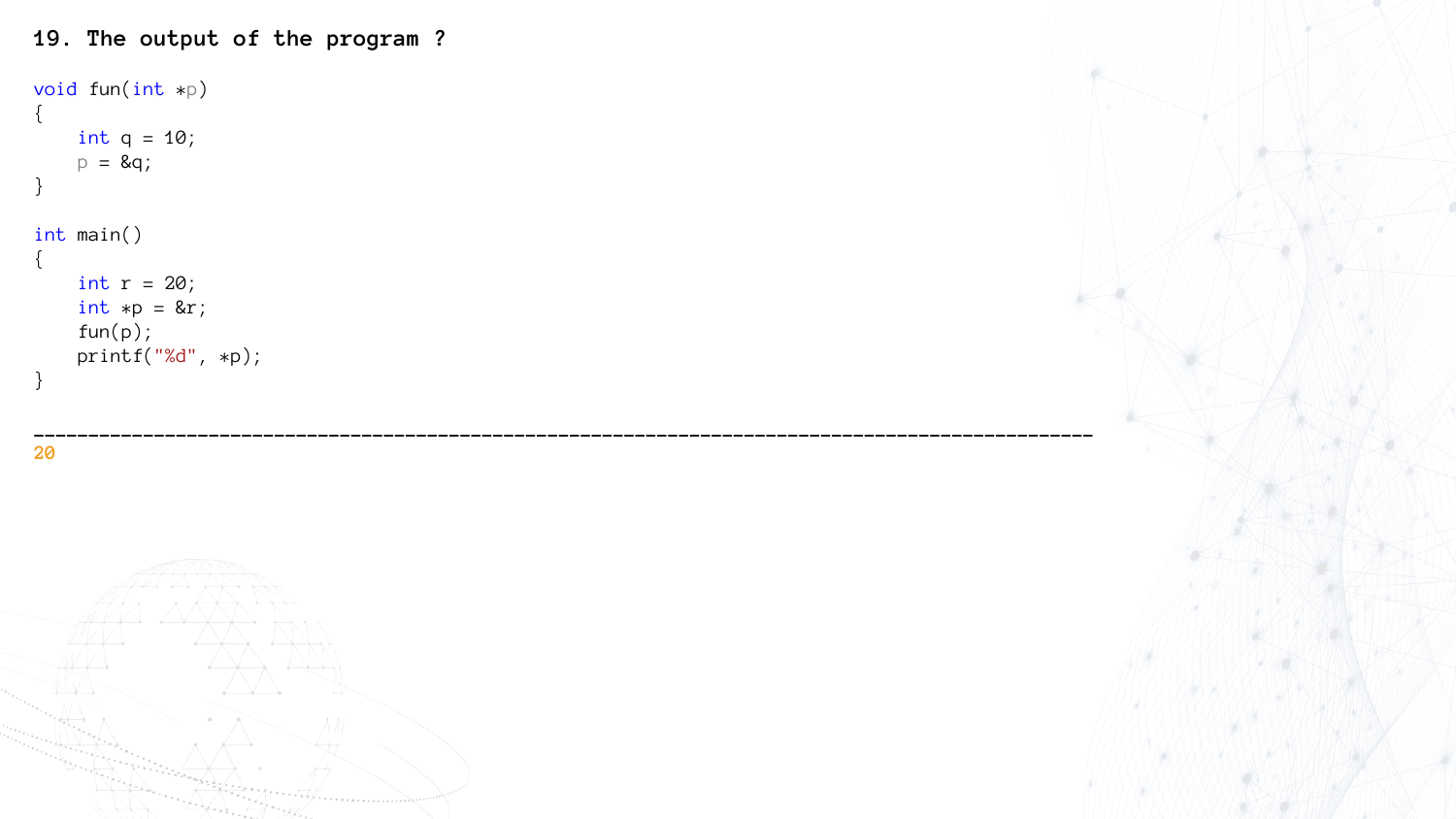

19. The output of the program ?

void fun(int *p)
{
    int q = 10;
    p = &q;
}

int main()
{
    int r = 20;
    int *p = &r;
    fun(p);
    printf("%d", *p);
}

_________________________________________________________________________________________________
20